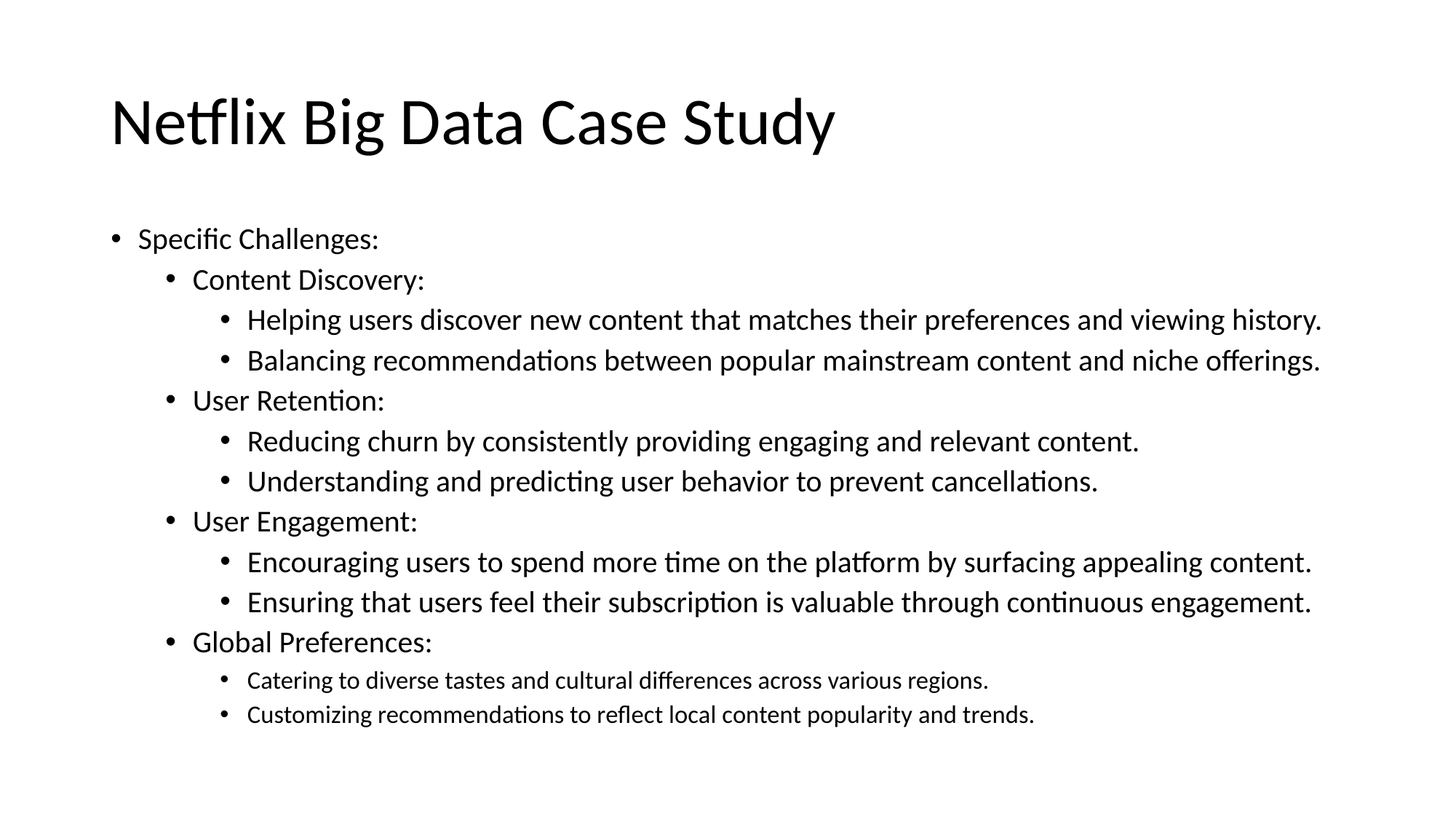

# Netflix Big Data Case Study
Specific Challenges:
Content Discovery:
Helping users discover new content that matches their preferences and viewing history.
Balancing recommendations between popular mainstream content and niche offerings.
User Retention:
Reducing churn by consistently providing engaging and relevant content.
Understanding and predicting user behavior to prevent cancellations.
User Engagement:
Encouraging users to spend more time on the platform by surfacing appealing content.
Ensuring that users feel their subscription is valuable through continuous engagement.
Global Preferences:
Catering to diverse tastes and cultural differences across various regions.
Customizing recommendations to reflect local content popularity and trends.